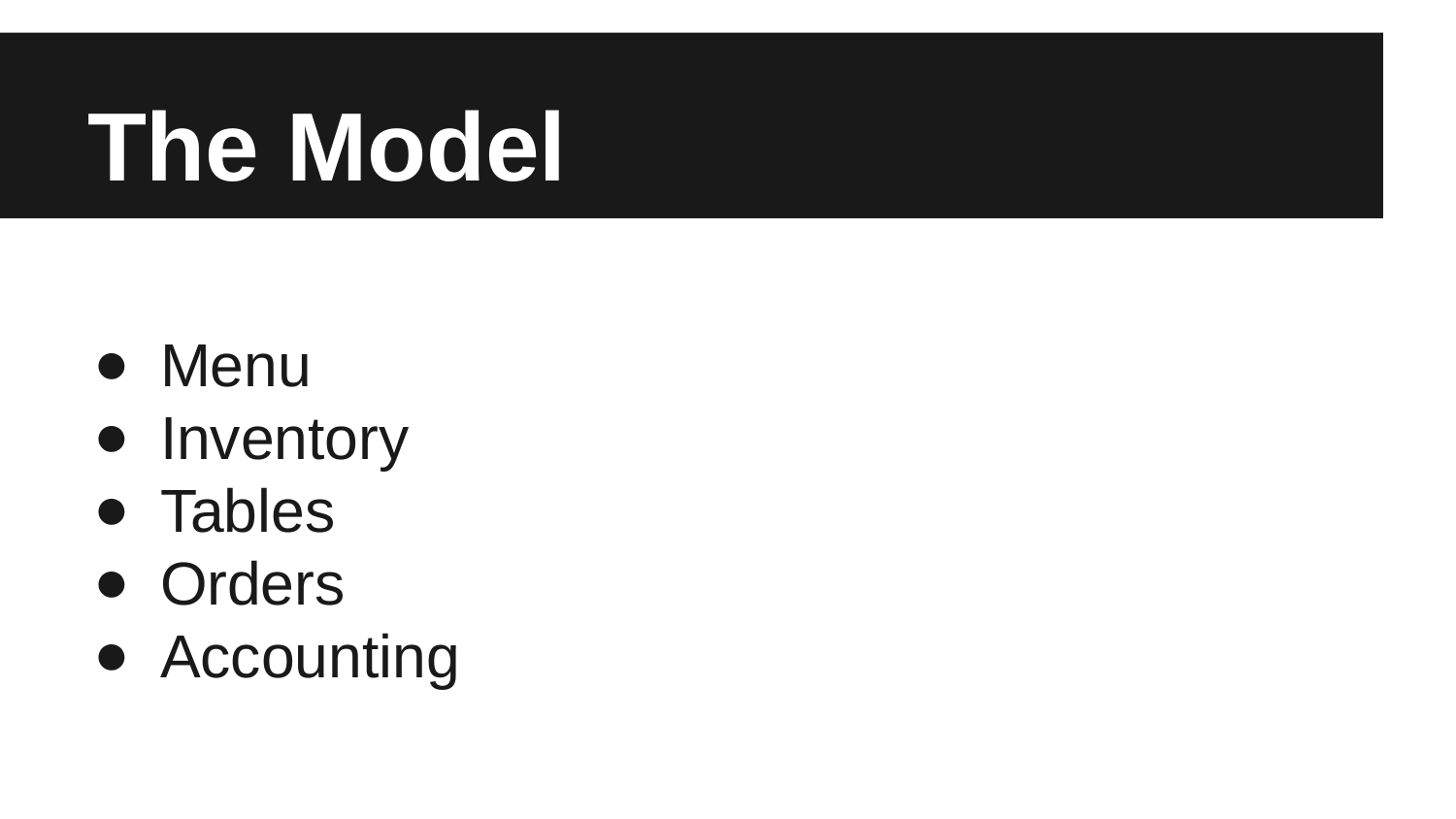

# The Model
Menu
Inventory
Tables
Orders
Accounting